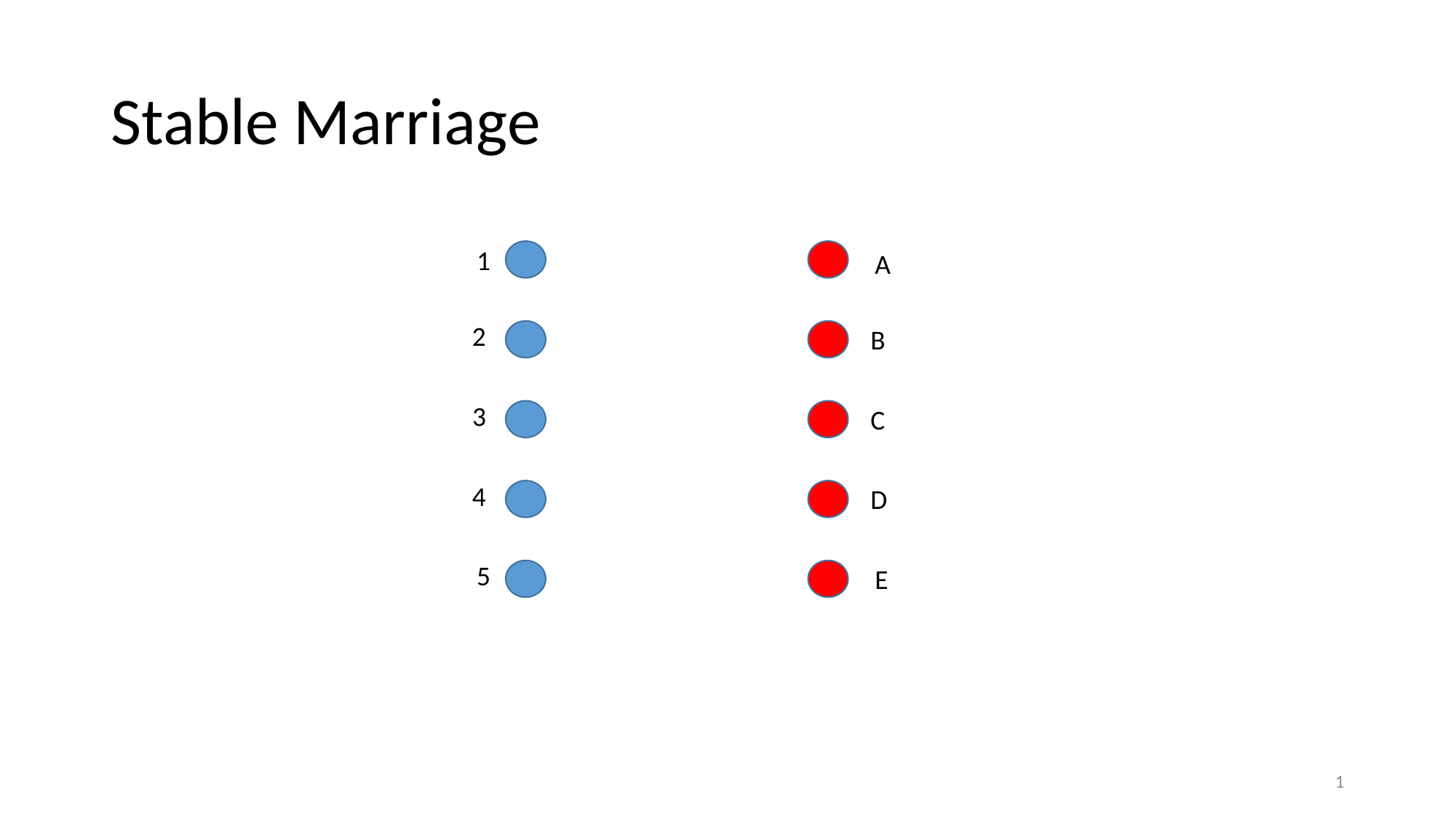

# Stable Marriage

1

A
2
B

3
C

4
D

5
E

1